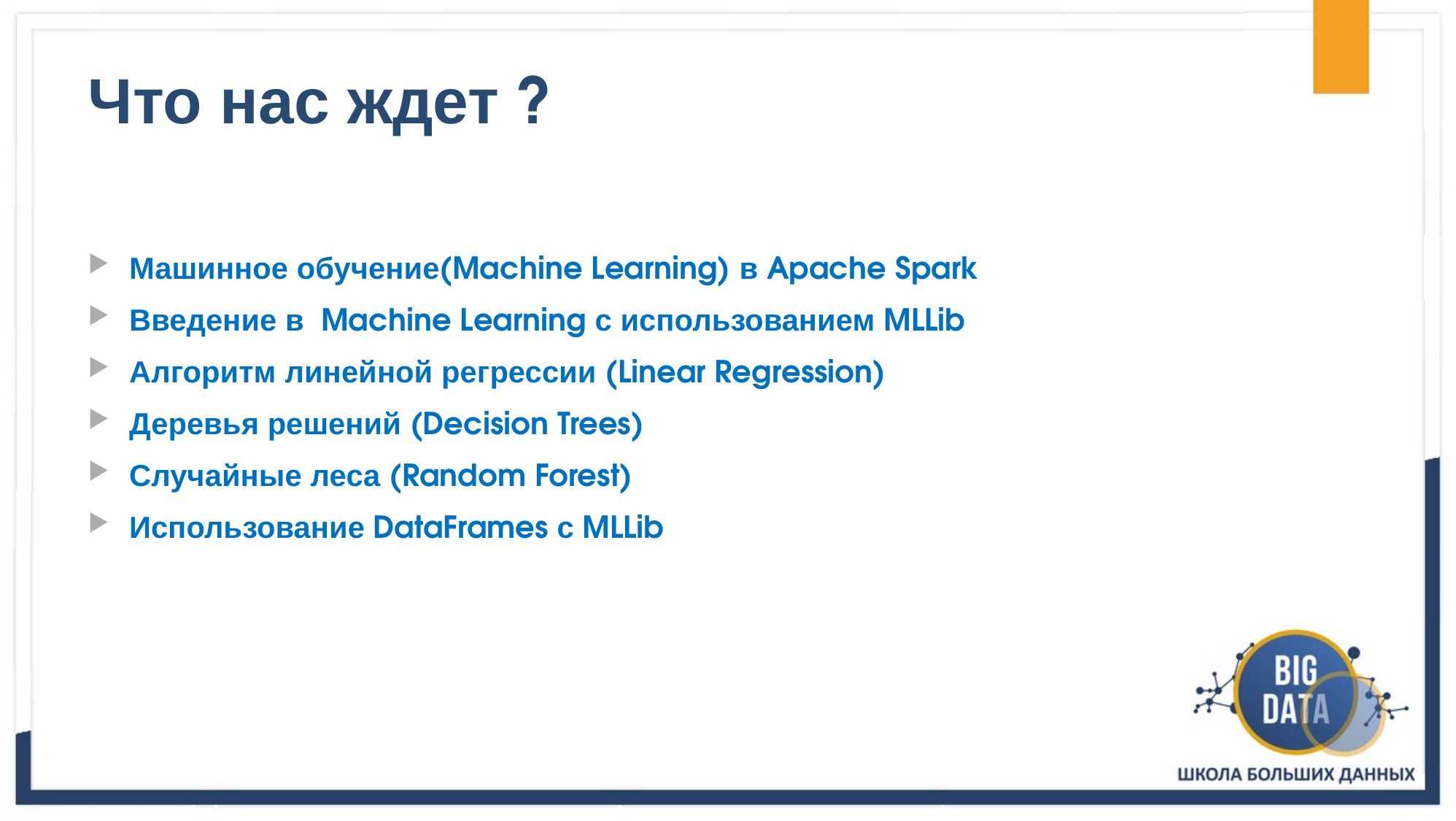

# Что нас ждет ?

Машинное обучение(Machine Learning) в Apache Spark
Введение в  Machine Learning с использованием MLLib
Алгоритм линейной регрессии (Linear Regression)
Деревья решений (Decision Trees)
Случайные леса (Random Forest)
Использование DataFrames с MLLib